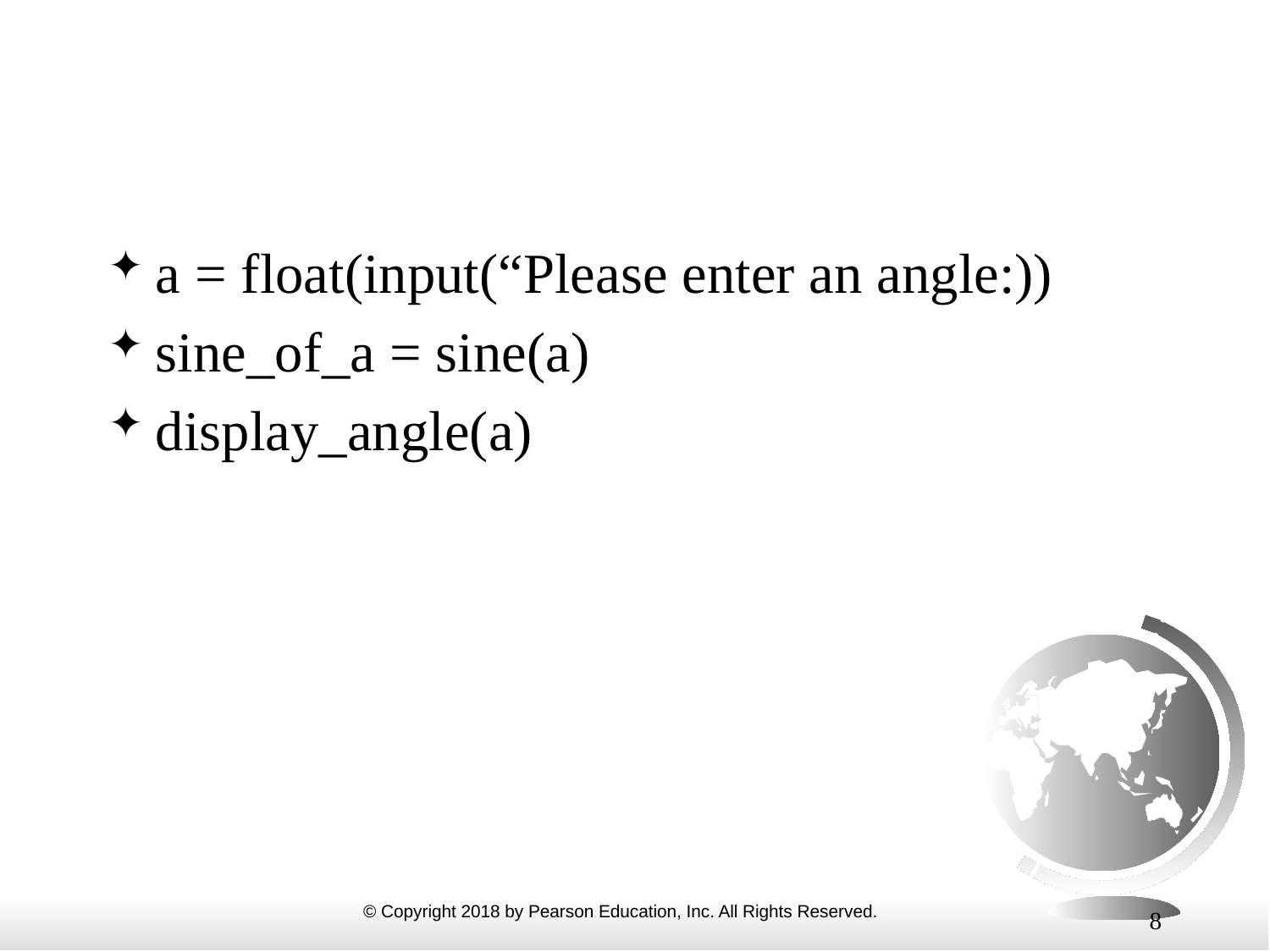

#
a = float(input(“Please enter an angle:))
sine_of_a = sine(a)
display_angle(a)
8